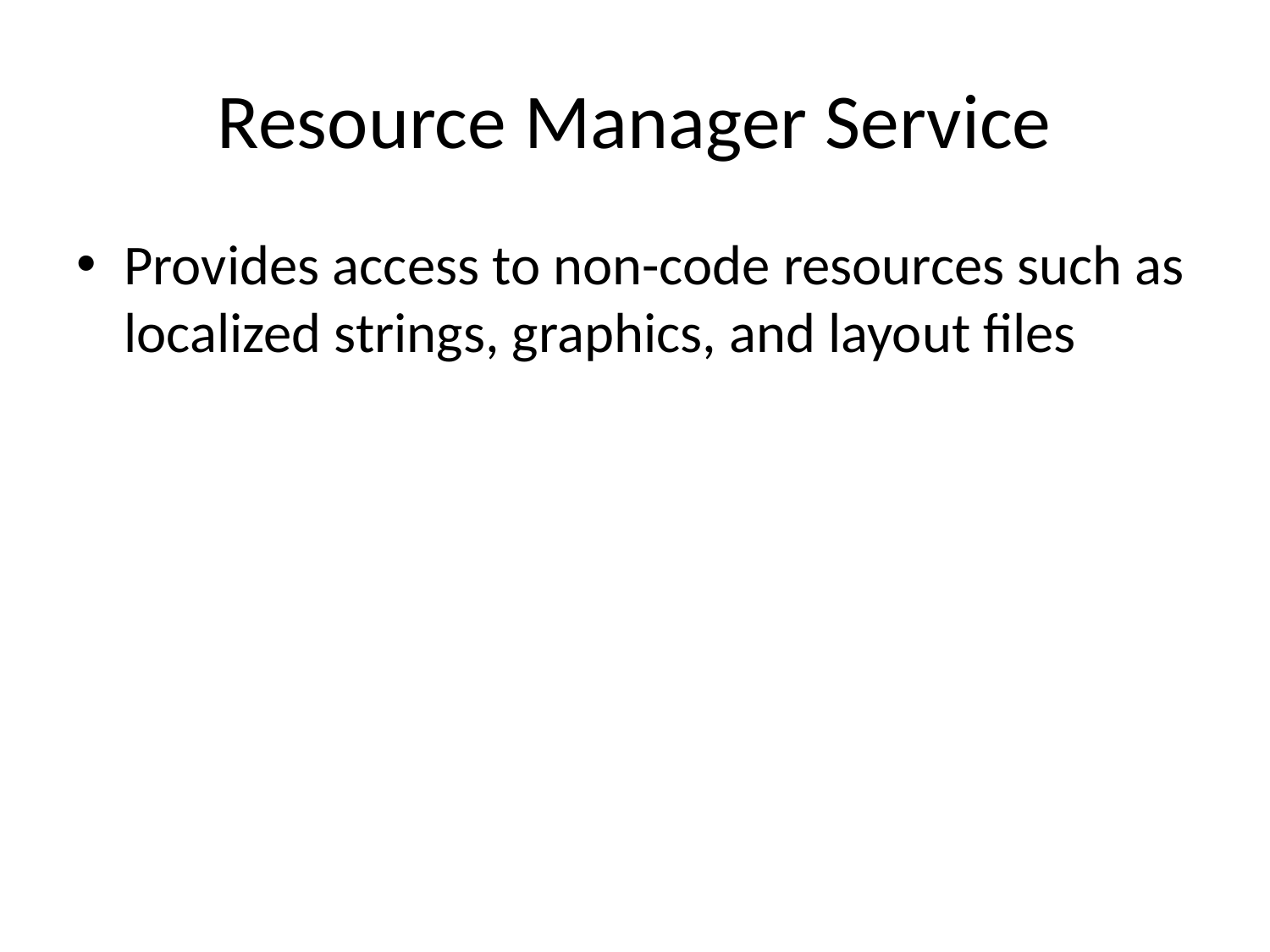

# Resource Manager Service
Provides access to non-code resources such as localized strings, graphics, and layout files